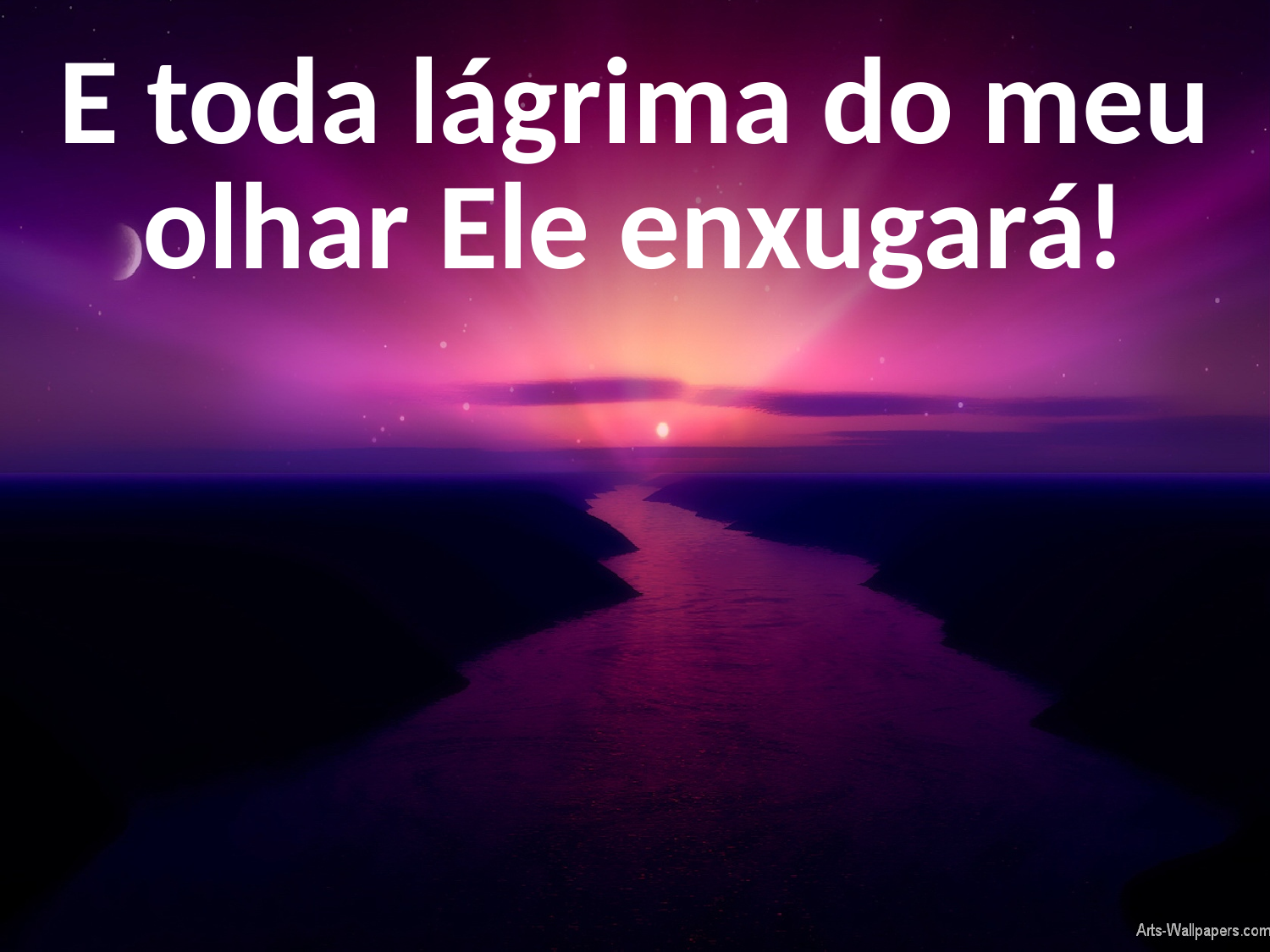

E toda lágrima do meu olhar Ele enxugará!